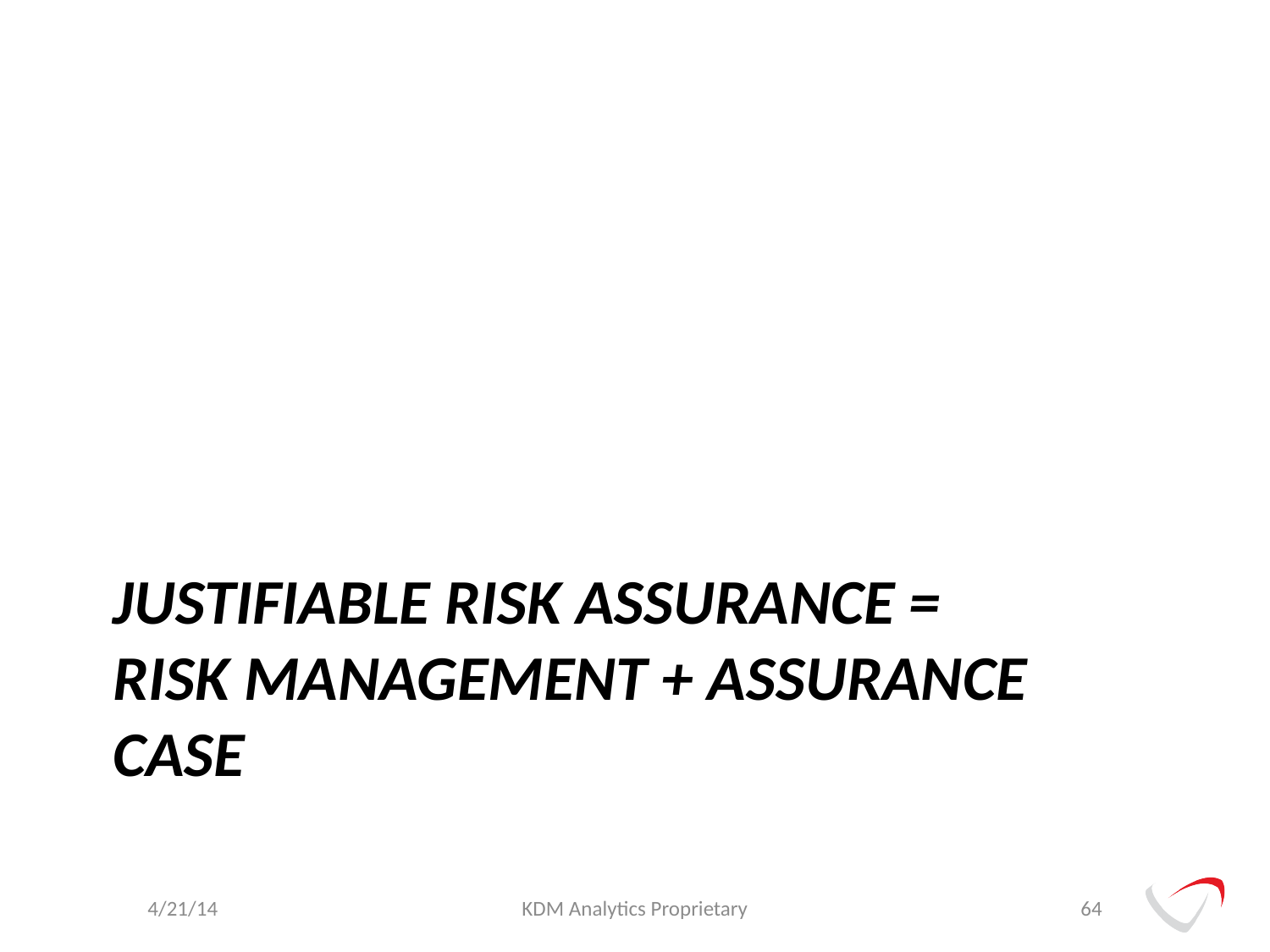

# Justifiable risk assurance = risk management + assurance case